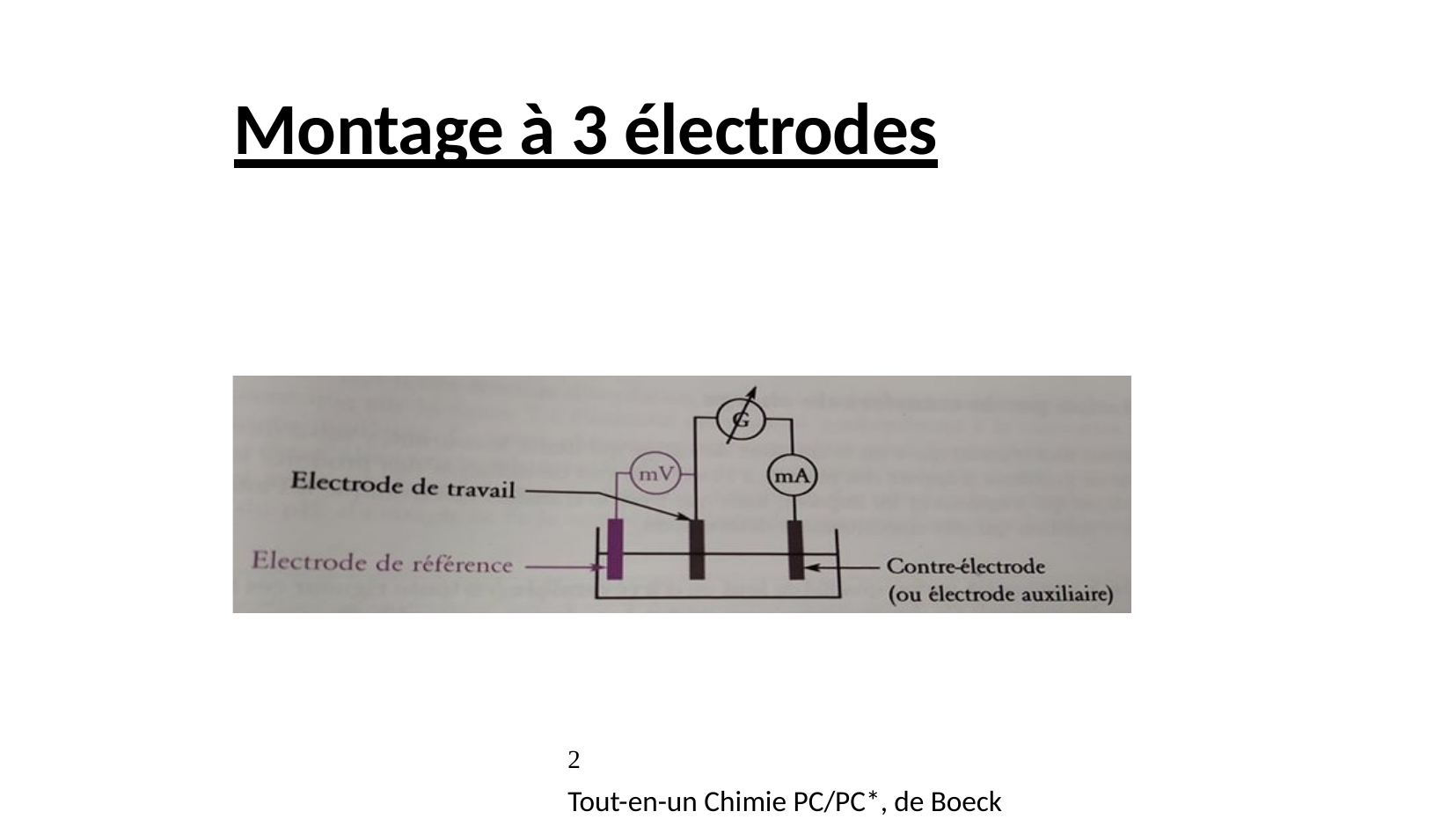

# Montage à 3 électrodes

2
Tout-en-un Chimie PC/PC*, de Boeck